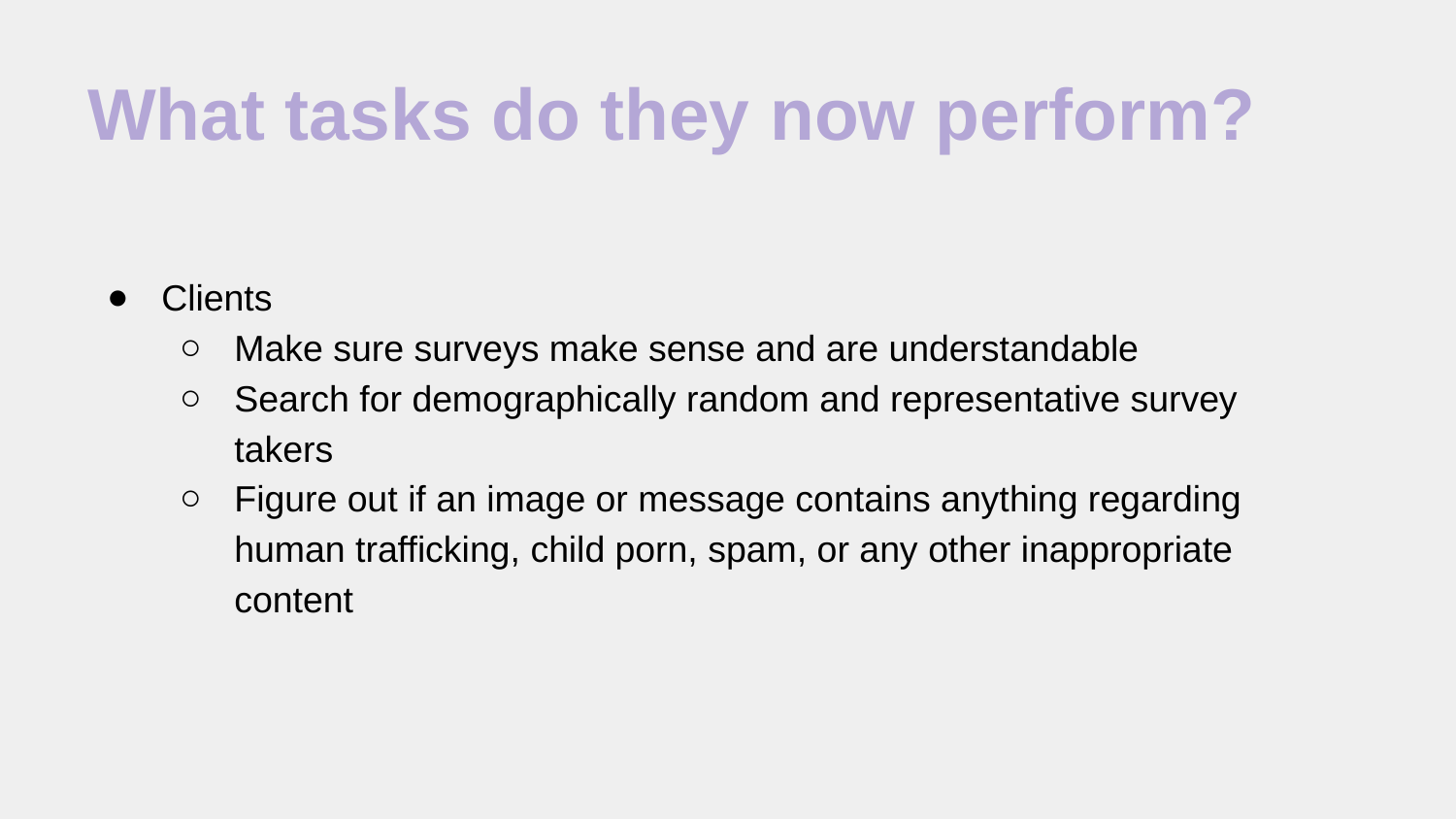

# What tasks do they now perform?
Clients
Make sure surveys make sense and are understandable
Search for demographically random and representative survey takers
Figure out if an image or message contains anything regarding human trafficking, child porn, spam, or any other inappropriate content